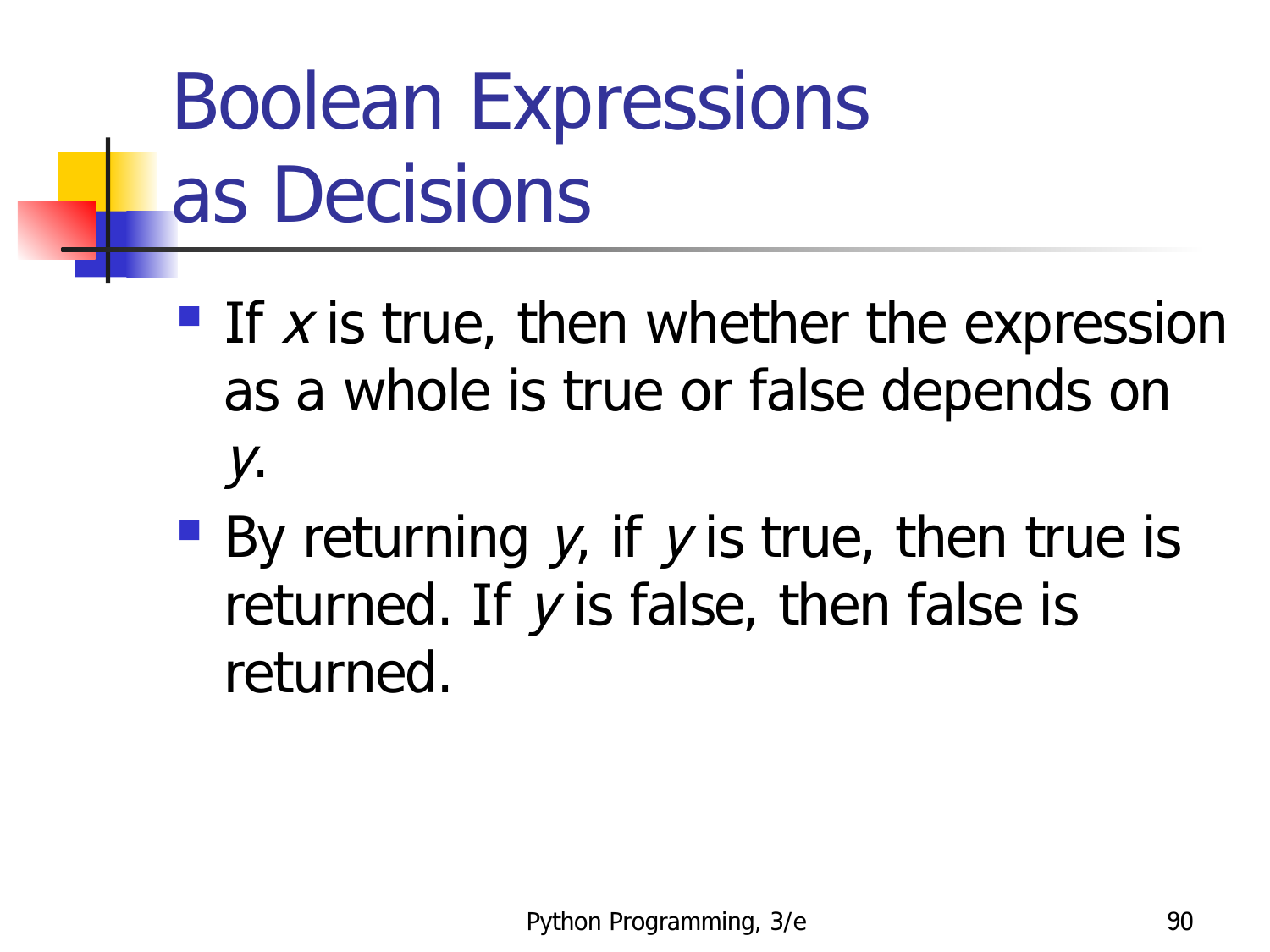

# Boolean Expressions as Decisions
If x is true, then whether the expression as a whole is true or false depends on y.
By returning y, if y is true, then true is returned. If y is false, then false is returned.
Python Programming, 3/e
90